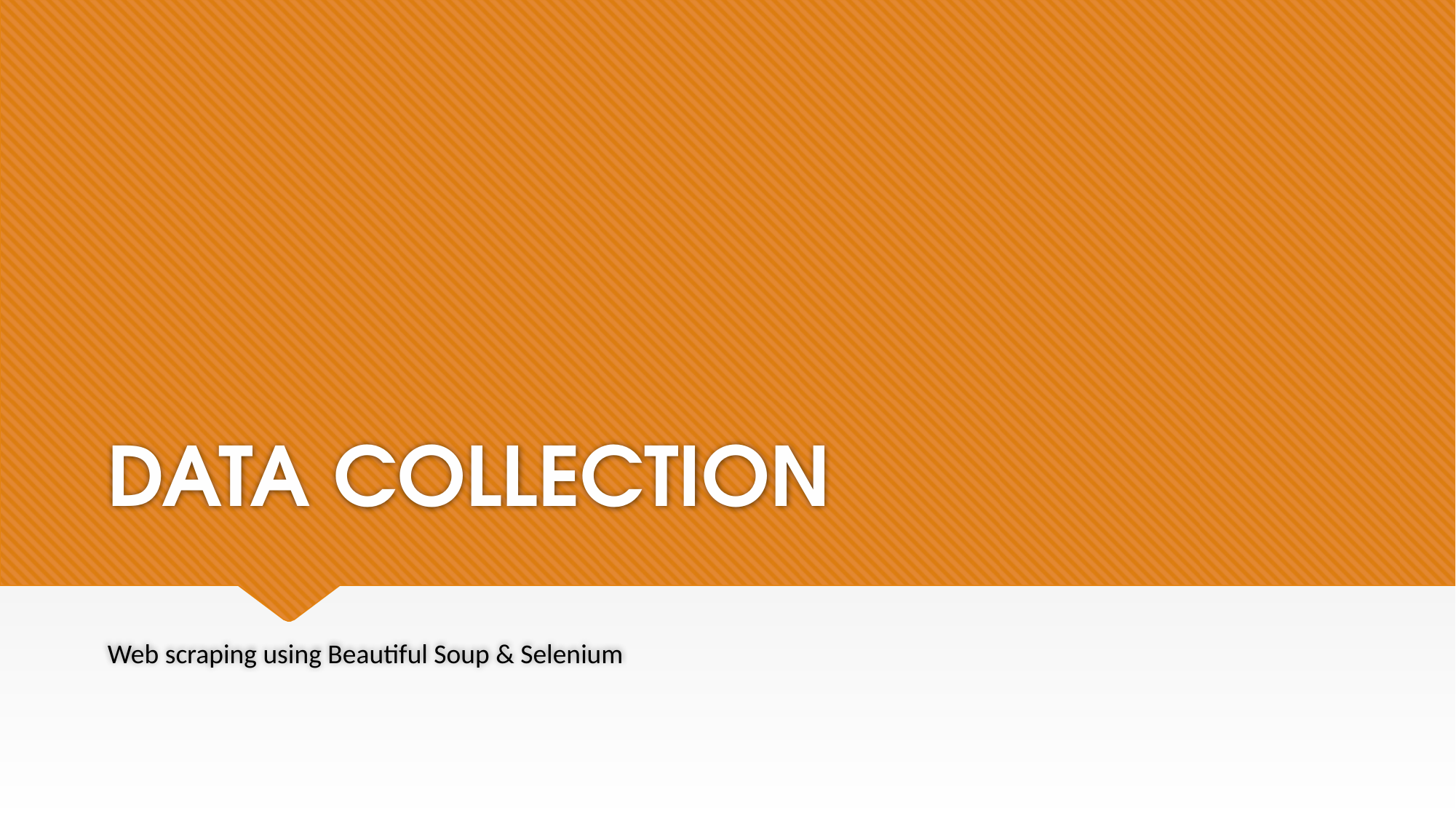

# DATA COLLECTION
Web scraping using Beautiful Soup & Selenium